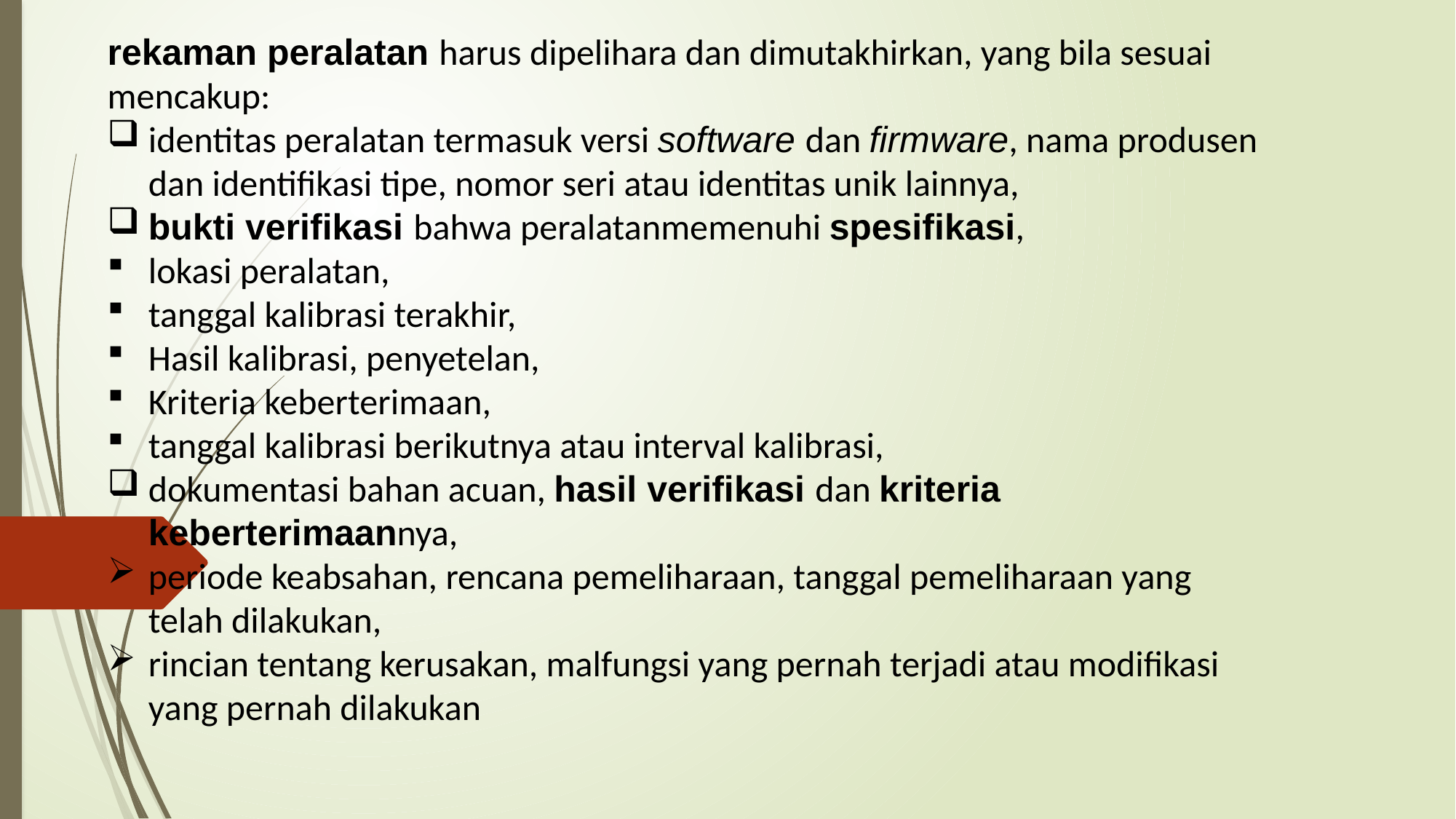

rekaman peralatan harus dipelihara dan dimutakhirkan, yang bila sesuai
mencakup:
identitas peralatan termasuk versi software dan firmware, nama produsen dan identifikasi tipe, nomor seri atau identitas unik lainnya,
bukti verifikasi bahwa peralatanmemenuhi spesifikasi,
lokasi peralatan,
tanggal kalibrasi terakhir,
Hasil kalibrasi, penyetelan,
Kriteria keberterimaan,
tanggal kalibrasi berikutnya atau interval kalibrasi,
dokumentasi bahan acuan, hasil verifikasi dan kriteria keberterimaannya,
periode keabsahan, rencana pemeliharaan, tanggal pemeliharaan yang telah dilakukan,
rincian tentang kerusakan, malfungsi yang pernah terjadi atau modifikasi yang pernah dilakukan